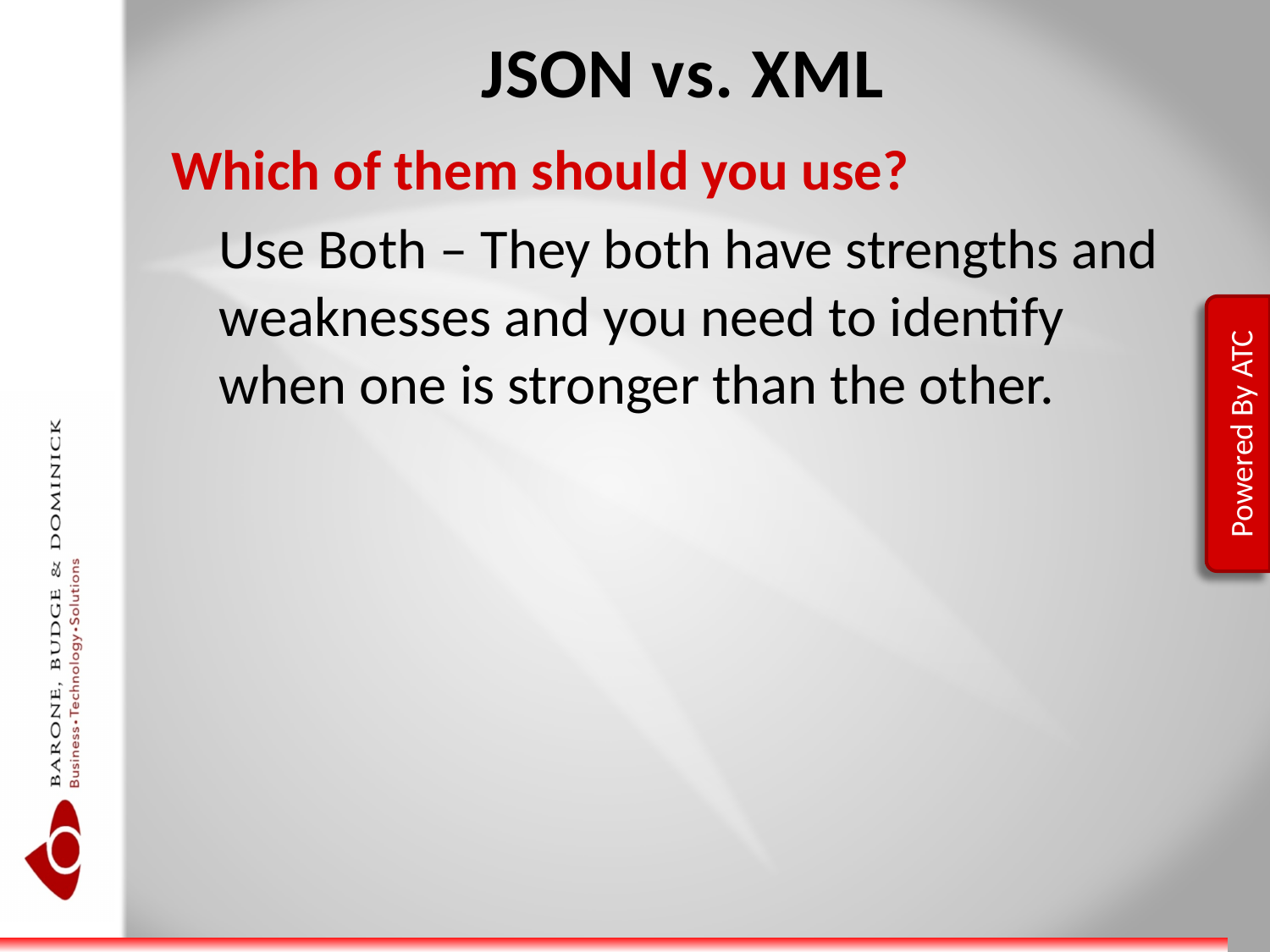

# JSON vs. XML
Which of them should you use?
	Use Both – They both have strengths and weaknesses and you need to identify when one is stronger than the other.